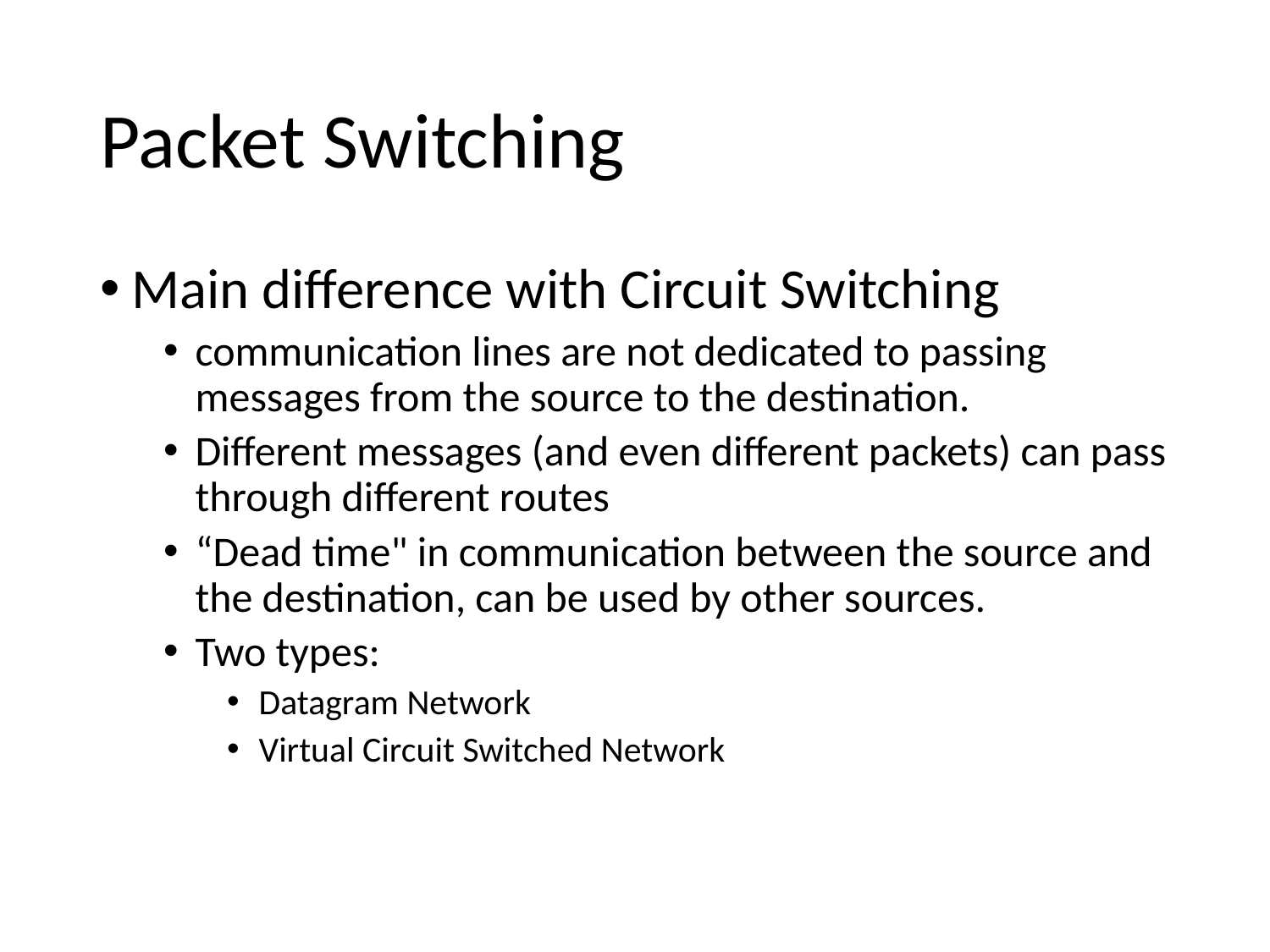

# Packet Switching
Main difference with Circuit Switching
communication lines are not dedicated to passing messages from the source to the destination.
Different messages (and even different packets) can pass through different routes
“Dead time" in communication between the source and the destination, can be used by other sources.
Two types:
Datagram Network
Virtual Circuit Switched Network